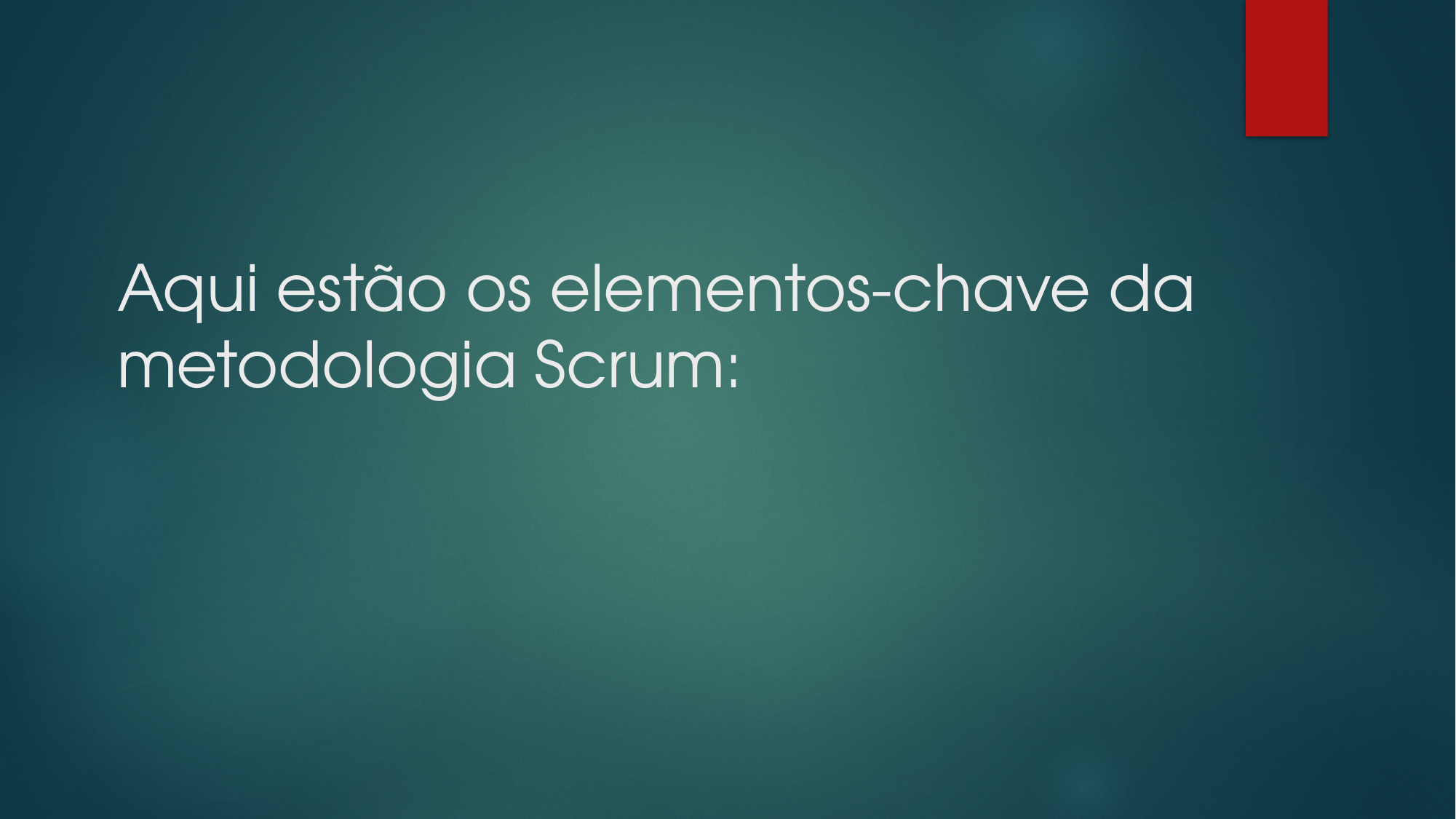

# Aqui estão os elementos-chave da metodologia Scrum: